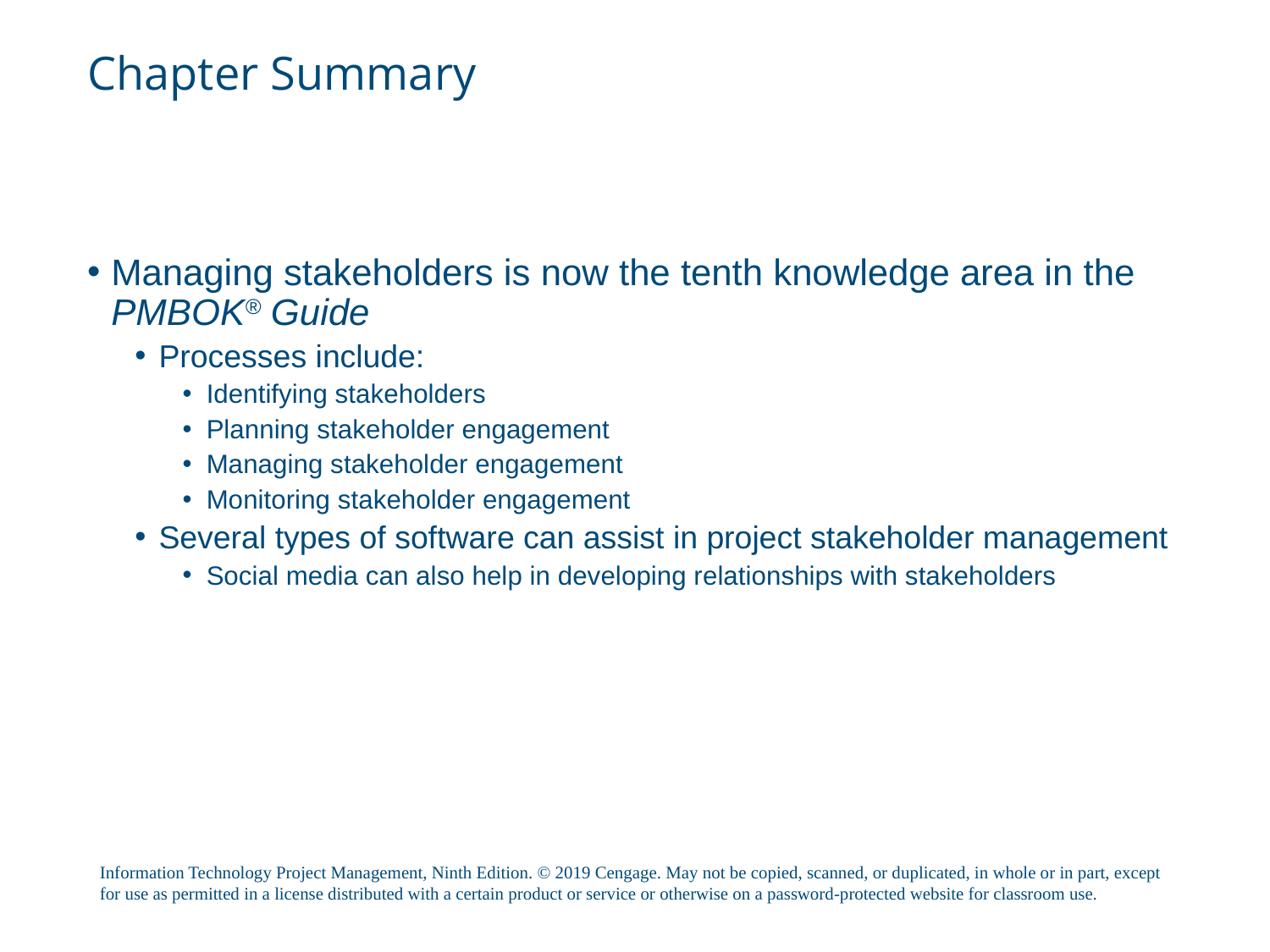

# Chapter Summary
Managing stakeholders is now the tenth knowledge area in the PMBOK® Guide
Processes include:
Identifying stakeholders
Planning stakeholder engagement
Managing stakeholder engagement
Monitoring stakeholder engagement
Several types of software can assist in project stakeholder management
Social media can also help in developing relationships with stakeholders
Information Technology Project Management, Ninth Edition. © 2019 Cengage. May not be copied, scanned, or duplicated, in whole or in part, except for use as permitted in a license distributed with a certain product or service or otherwise on a password-protected website for classroom use.